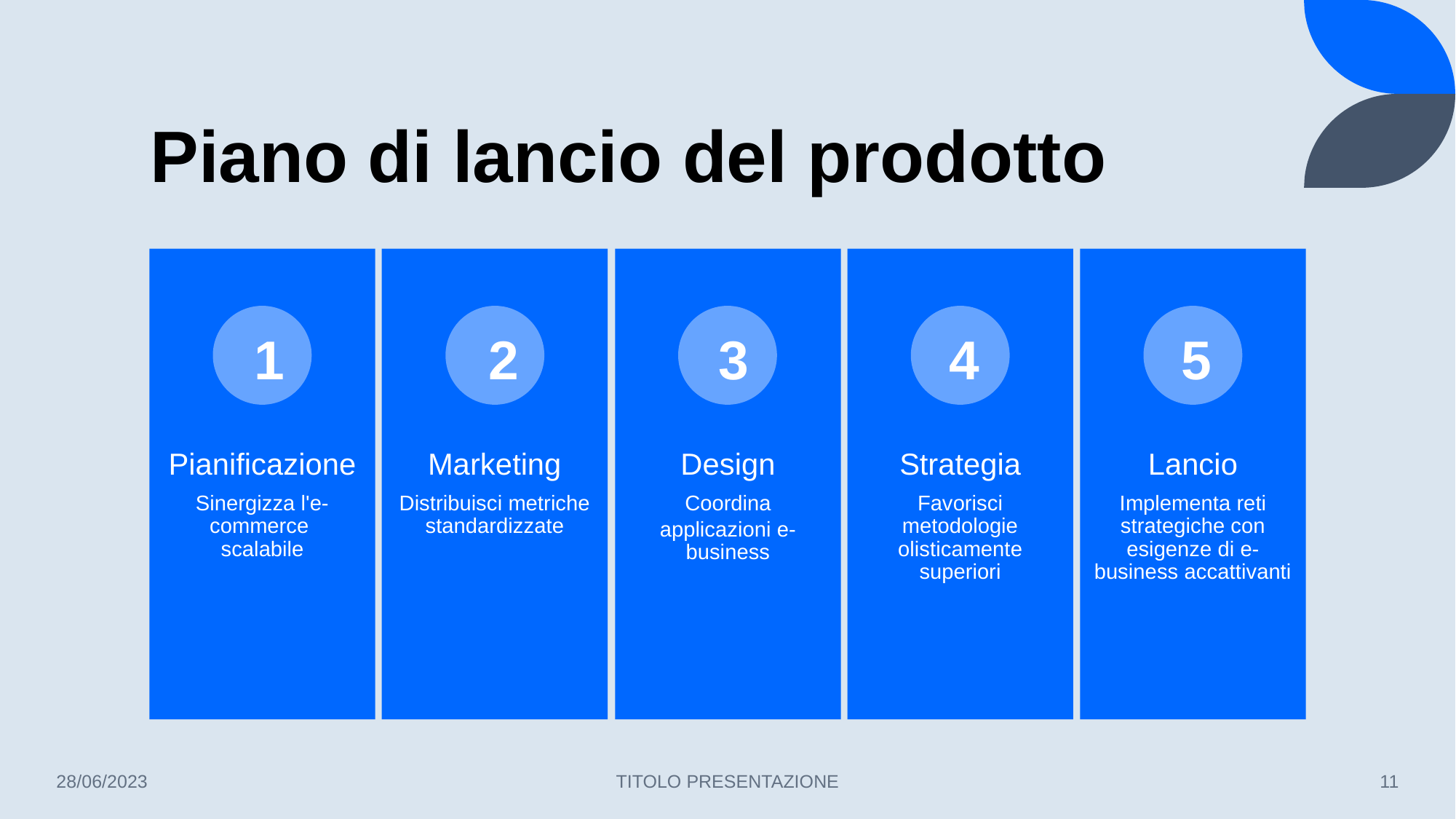

# Piano di lancio del prodotto
Pianificazione
Sinergizza l'e-commerce
scalabile
Marketing
Distribuisci metriche standardizzate
Design
Coordina
applicazioni e-business
Strategia
Favorisci metodologie olisticamente superiori
Lancio
Implementa reti strategiche con esigenze di e-business accattivanti
1
2
3
4
5
28/06/2023
TITOLO PRESENTAZIONE
11